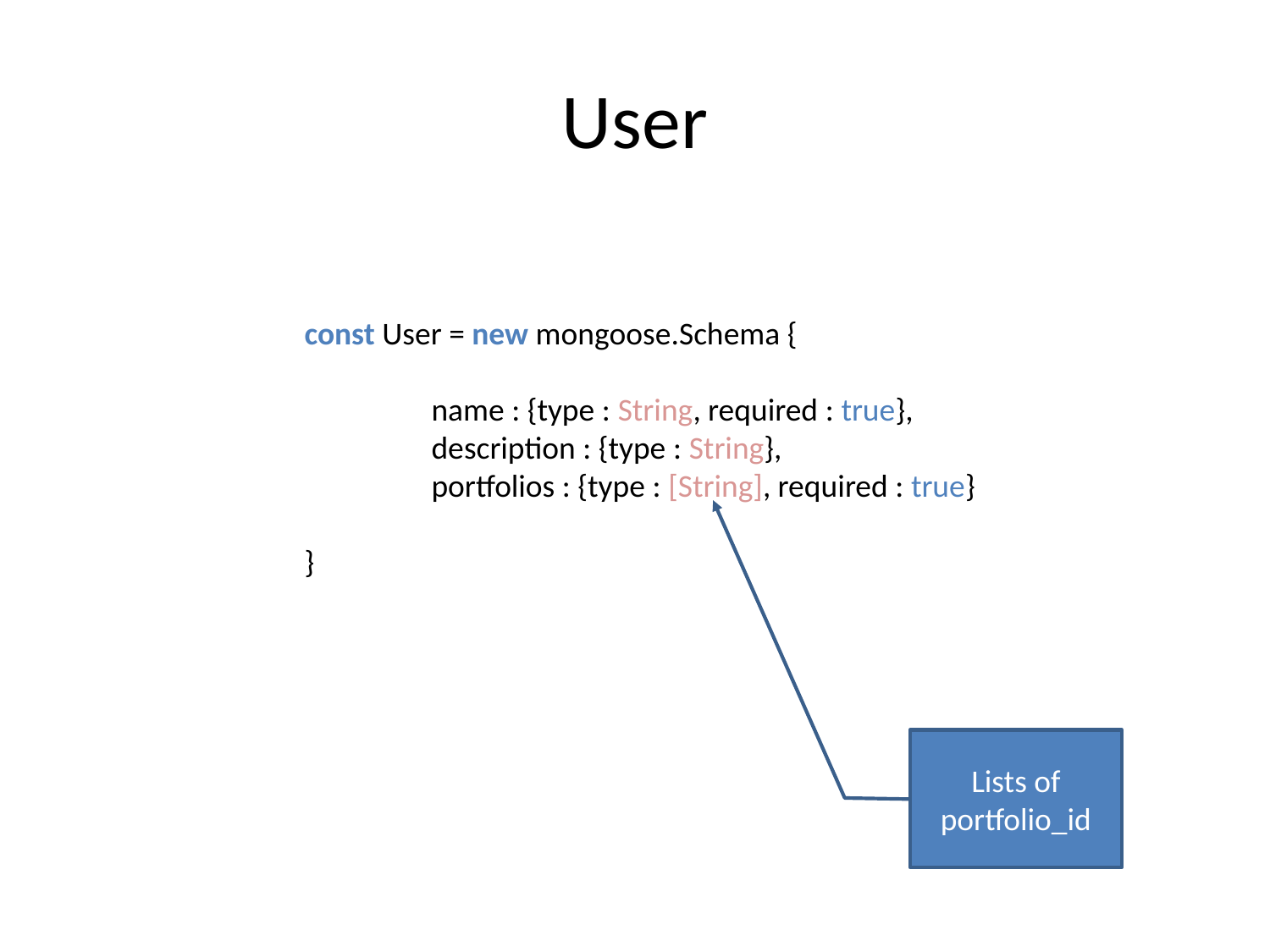

# User
const User = new mongoose.Schema {

	name : {type : String, required : true},
	description : {type : String},
	portfolios : {type : [String], required : true}

}
Lists of portfolio_id